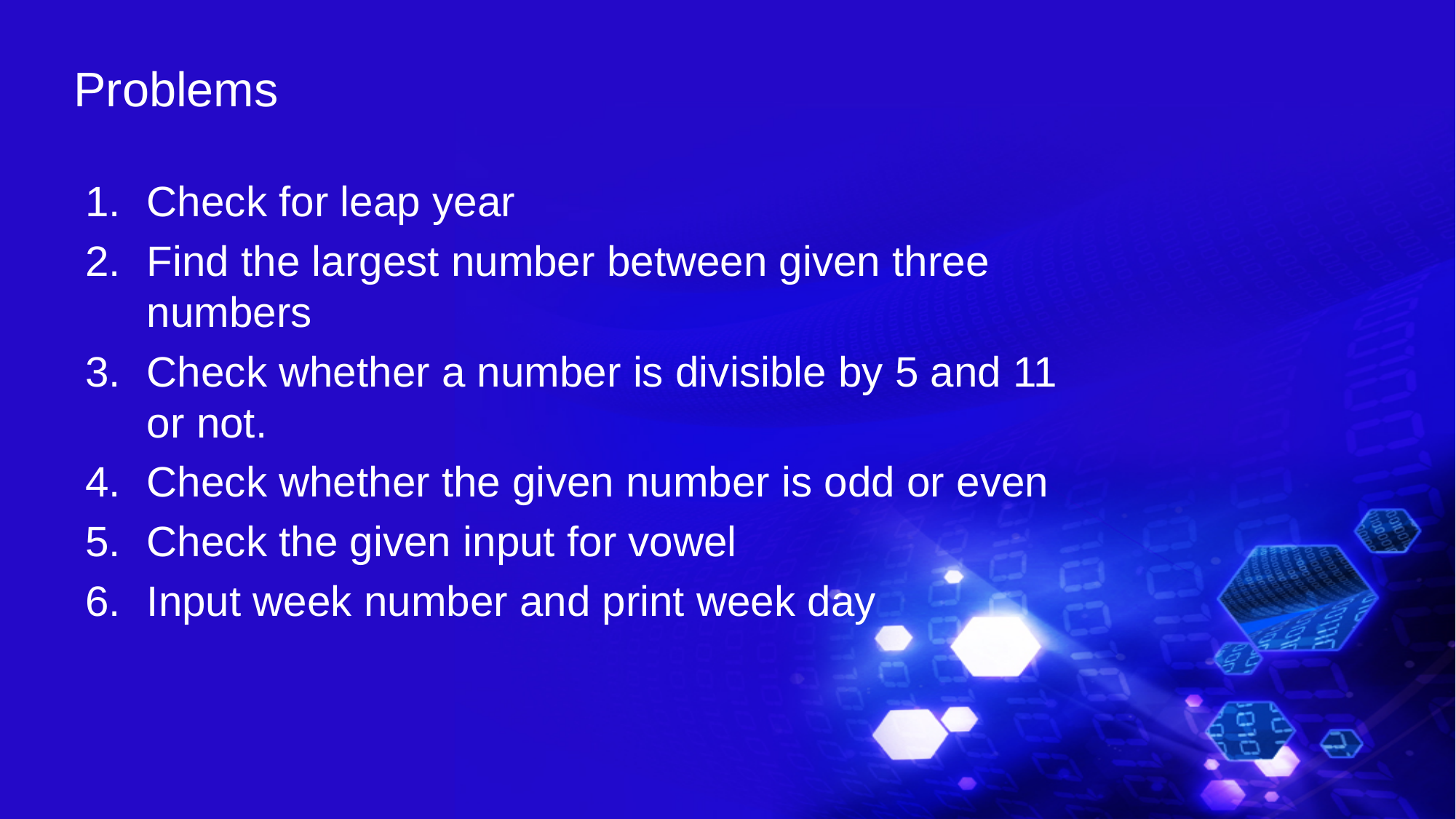

# Problems
Check for leap year
Find the largest number between given three numbers
Check whether a number is divisible by 5 and 11 or not.
Check whether the given number is odd or even
Check the given input for vowel
Input week number and print week day